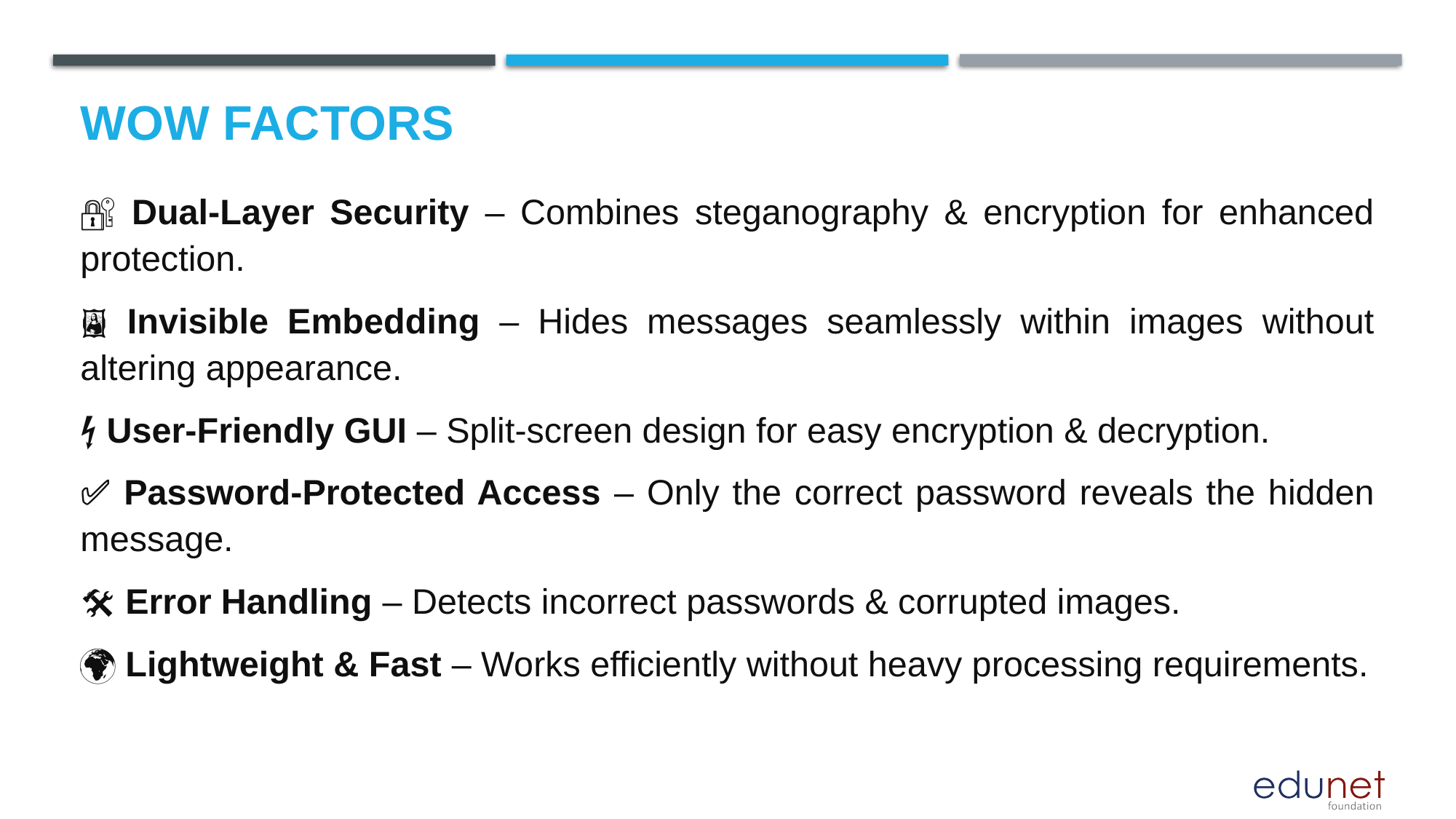

# Wow factors
🔐 Dual-Layer Security – Combines steganography & encryption for enhanced protection.
🖼️ Invisible Embedding – Hides messages seamlessly within images without altering appearance.
⚡ User-Friendly GUI – Split-screen design for easy encryption & decryption.
✅ Password-Protected Access – Only the correct password reveals the hidden message.
🛠️ Error Handling – Detects incorrect passwords & corrupted images.
🌍 Lightweight & Fast – Works efficiently without heavy processing requirements.